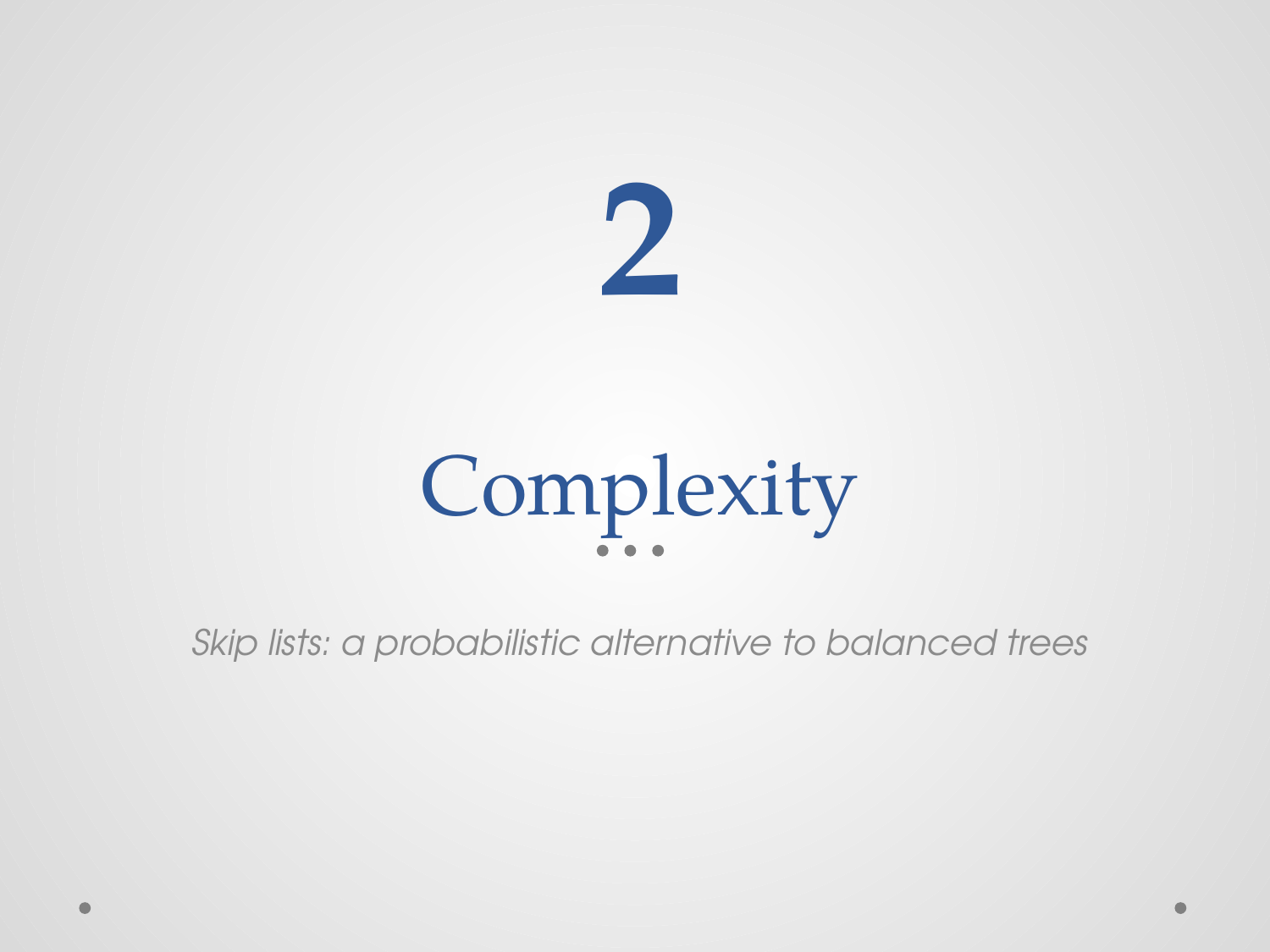

# 2 Complexity

Skip lists: a probabilistic alternative to balanced trees